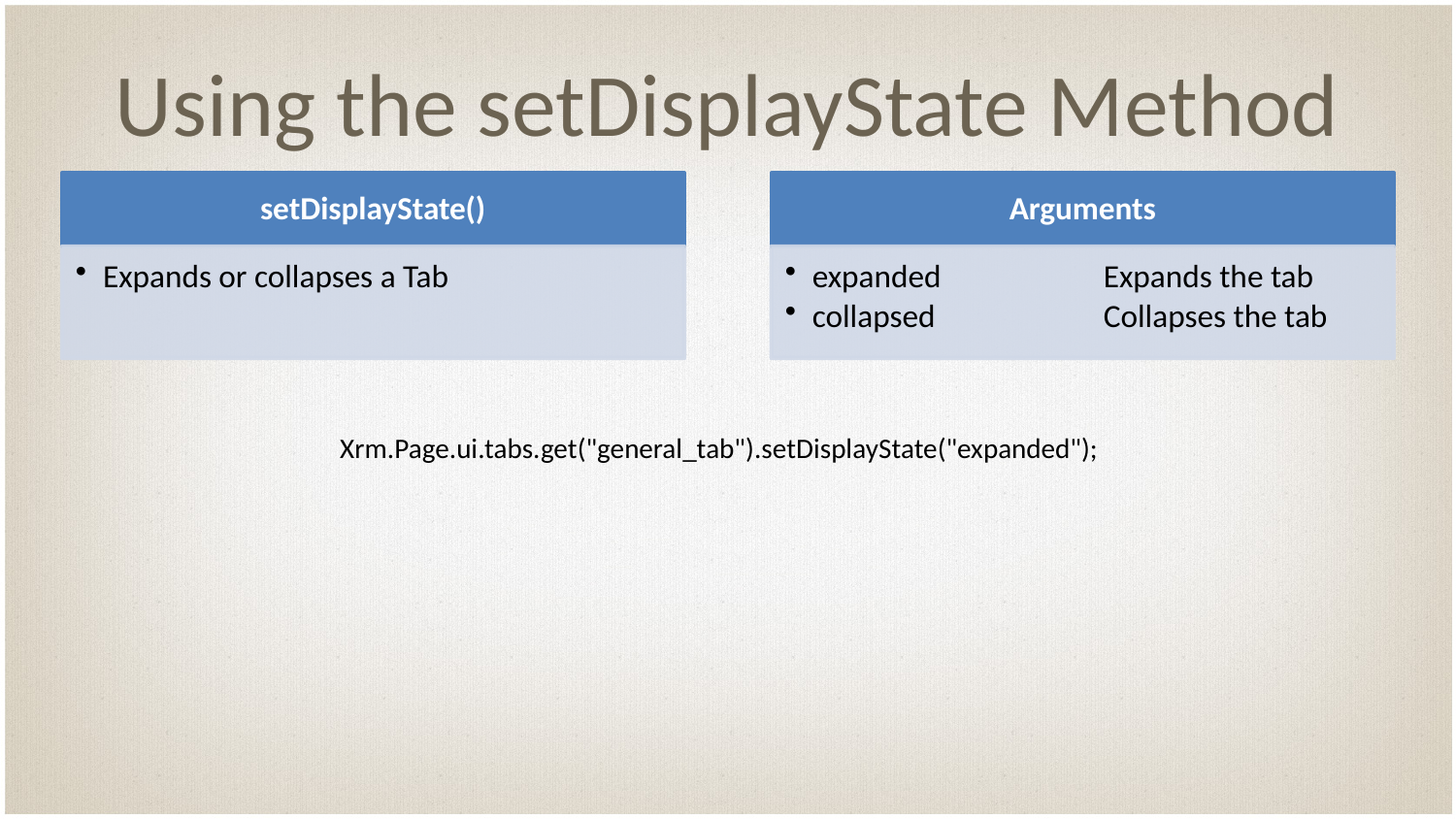

# Using the setDisplayState Method
setDisplayState()
Expands or collapses a Tab
Arguments
expanded		Expands the tab
collapsed		Collapses the tab
Xrm.Page.ui.tabs.get("general_tab").setDisplayState("expanded");